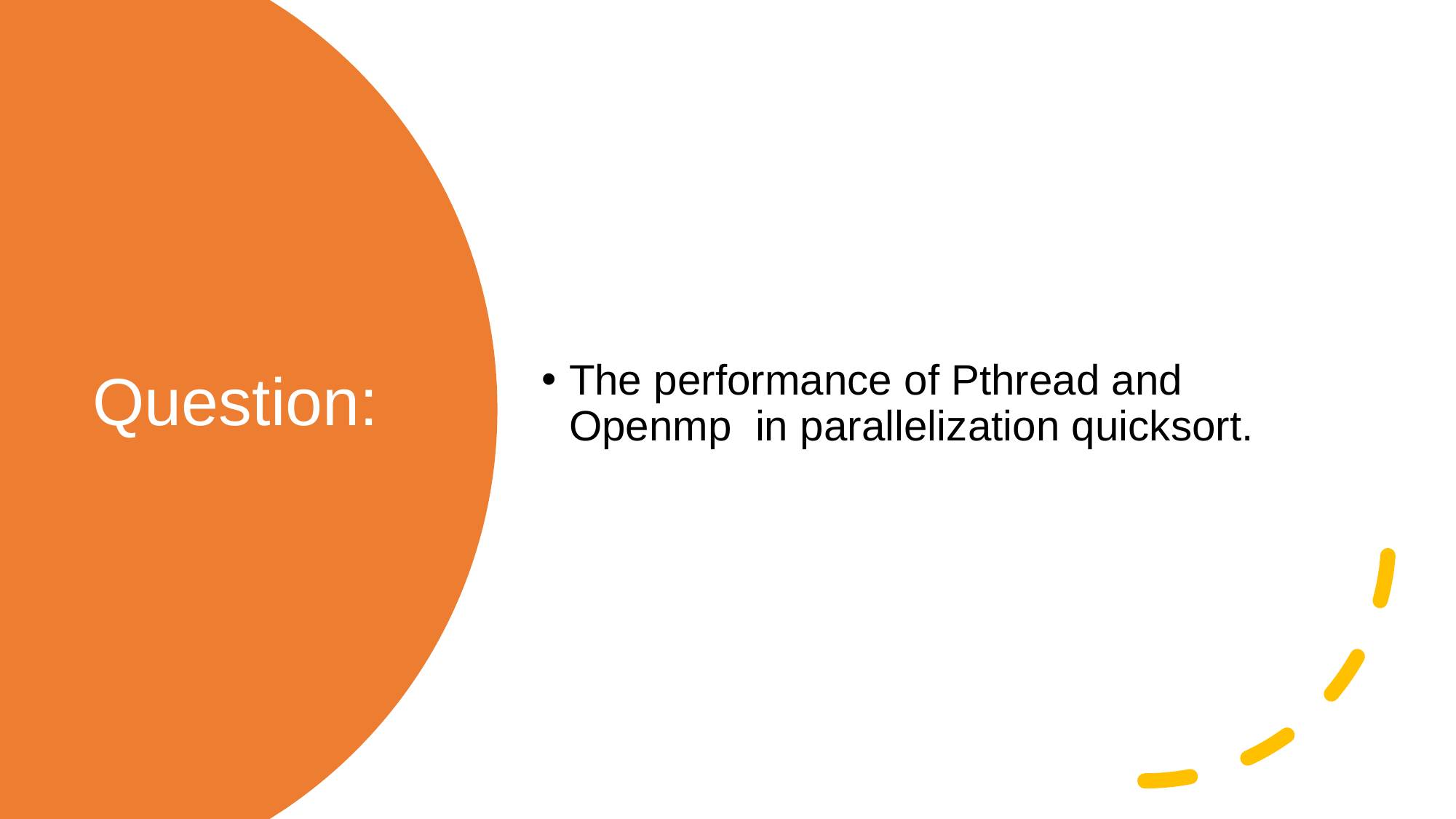

The performance of Pthread and Openmp  in parallelization quicksort.
# Question: